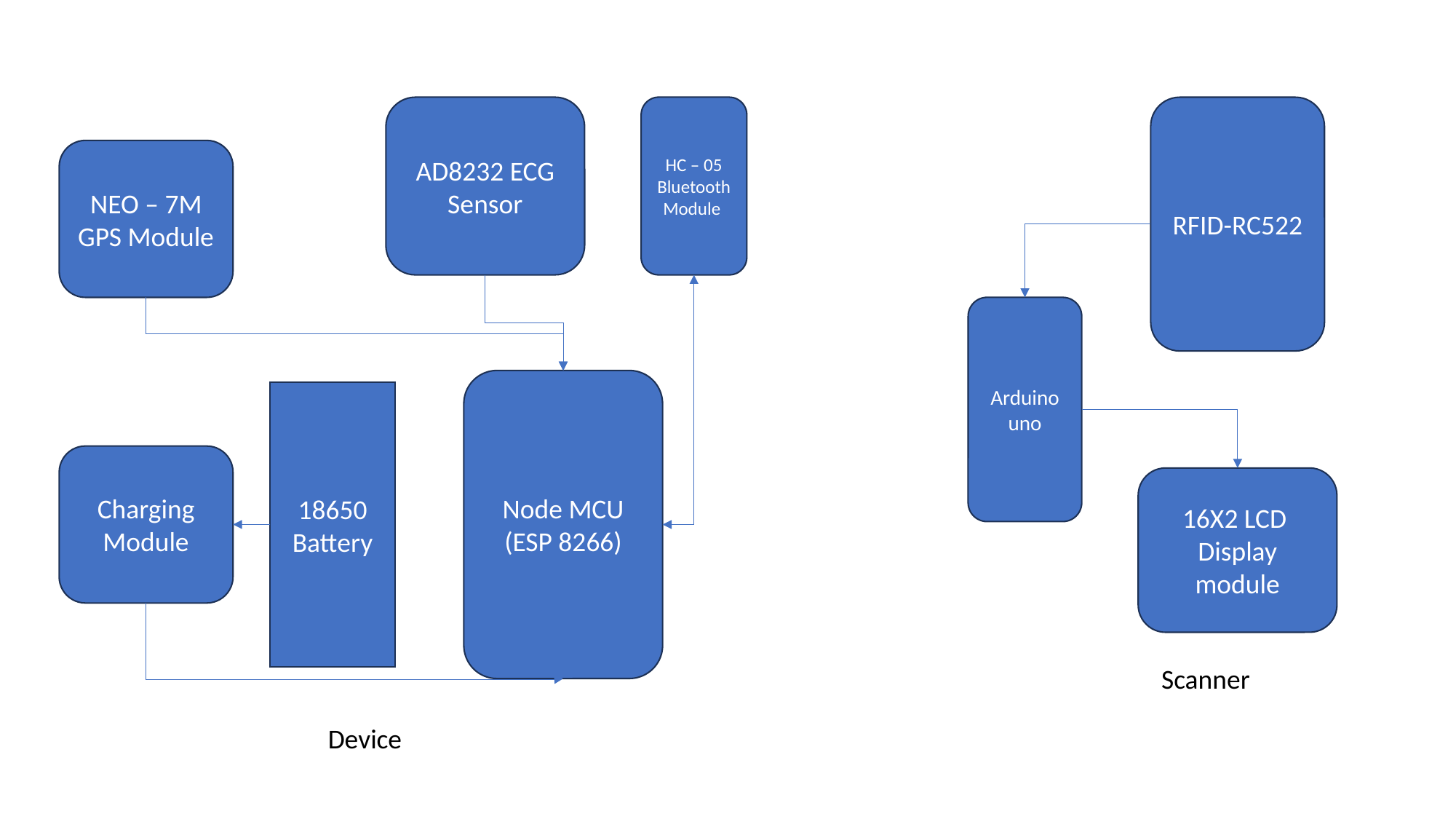

AD8232 ECG
Sensor
HC – 05
Bluetooth
Module
RFID-RC522
NEO – 7M
GPS Module
Arduino
uno
Node MCU
(ESP 8266)
18650
Battery
Charging Module
16X2 LCD
Display module
Scanner
Device